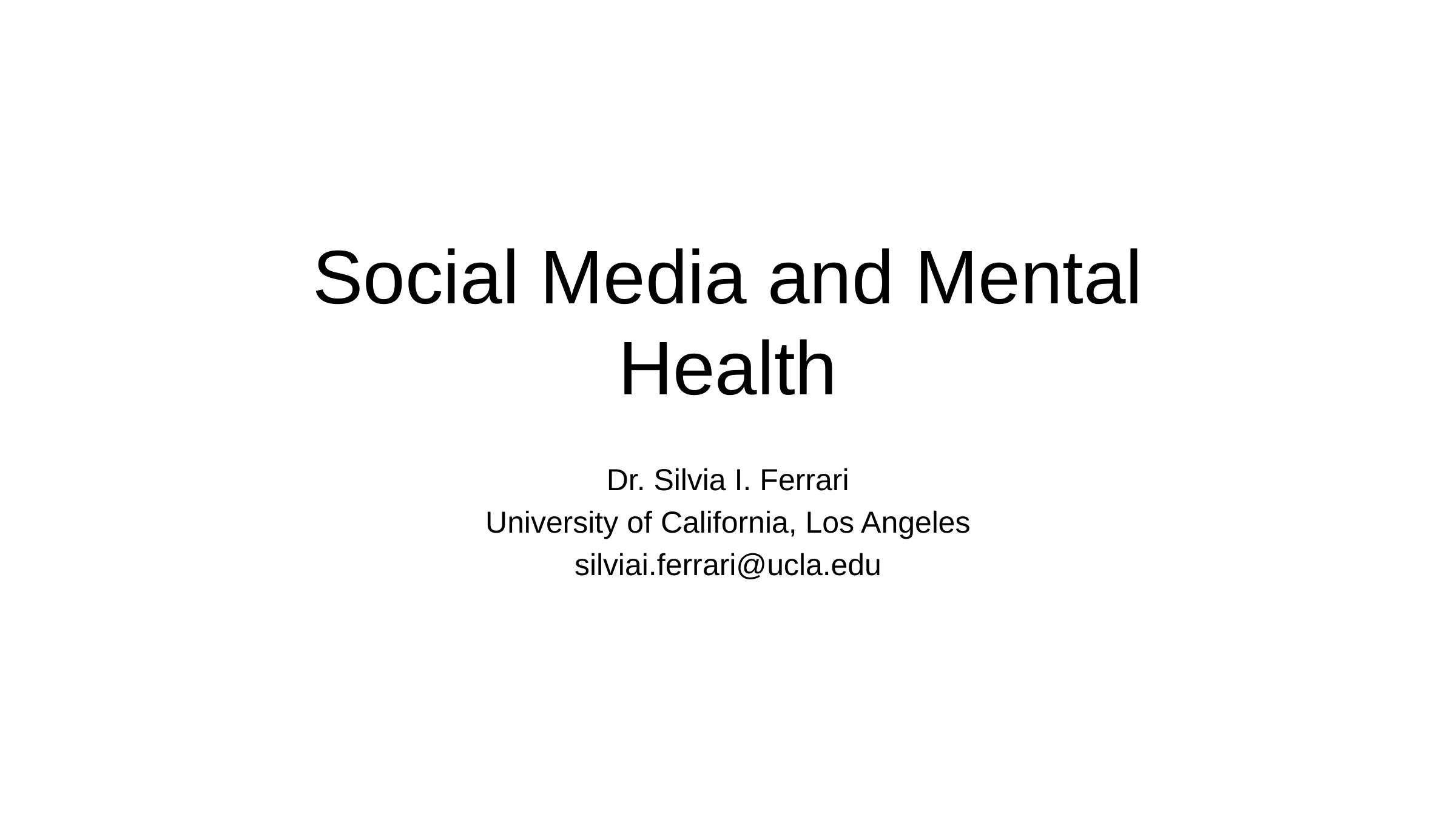

# Social Media and Mental Health
Dr. Silvia I. Ferrari
University of California, Los Angeles
silviai.ferrari@ucla.edu